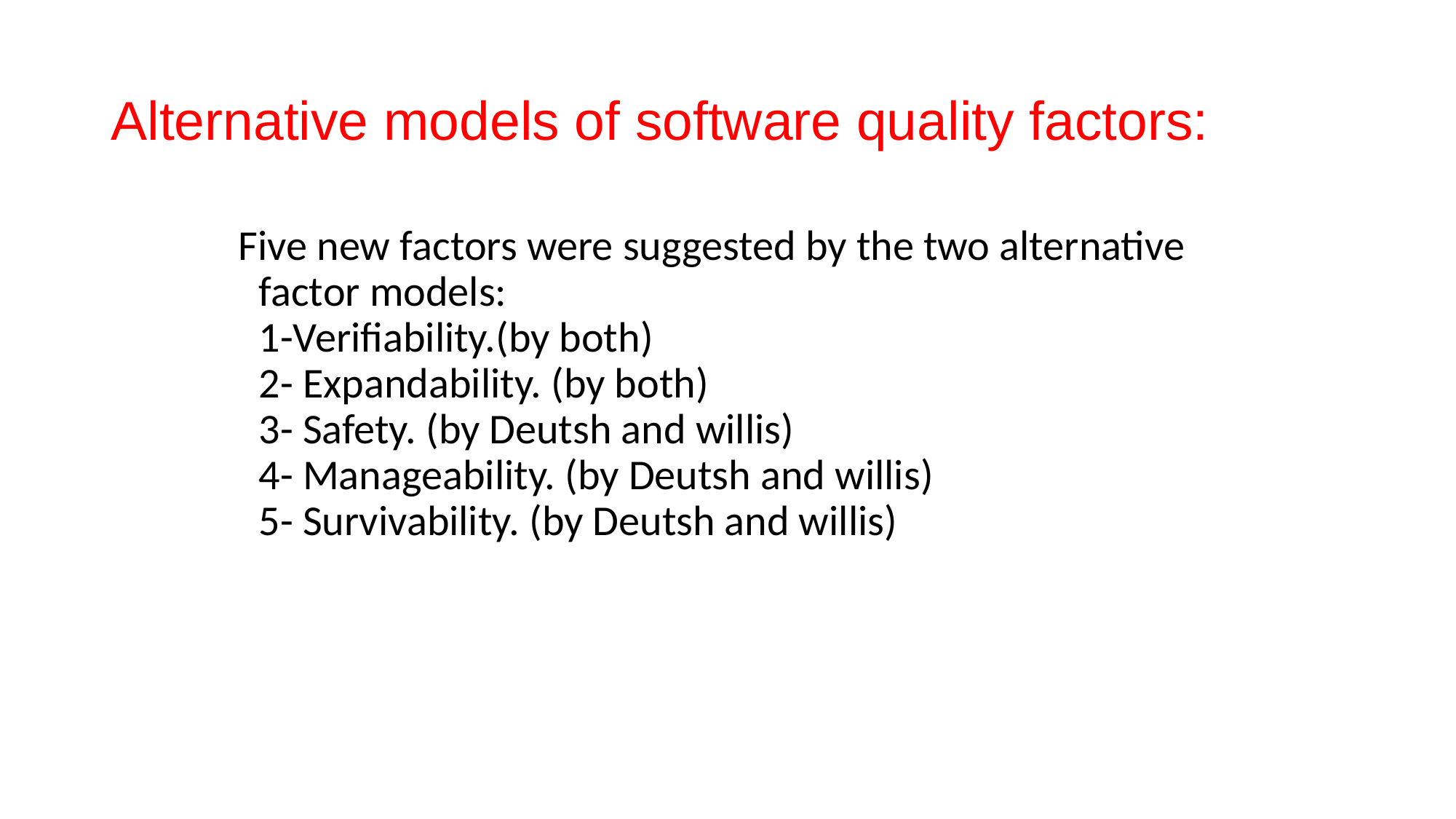

# Alternative models of software quality factors:
Five new factors were suggested by the two alternative factor models:
1-Verifiability.(by both)
2- Expandability. (by both)
3- Safety. (by Deutsh and willis)
4- Manageability. (by Deutsh and willis)
5- Survivability. (by Deutsh and willis)